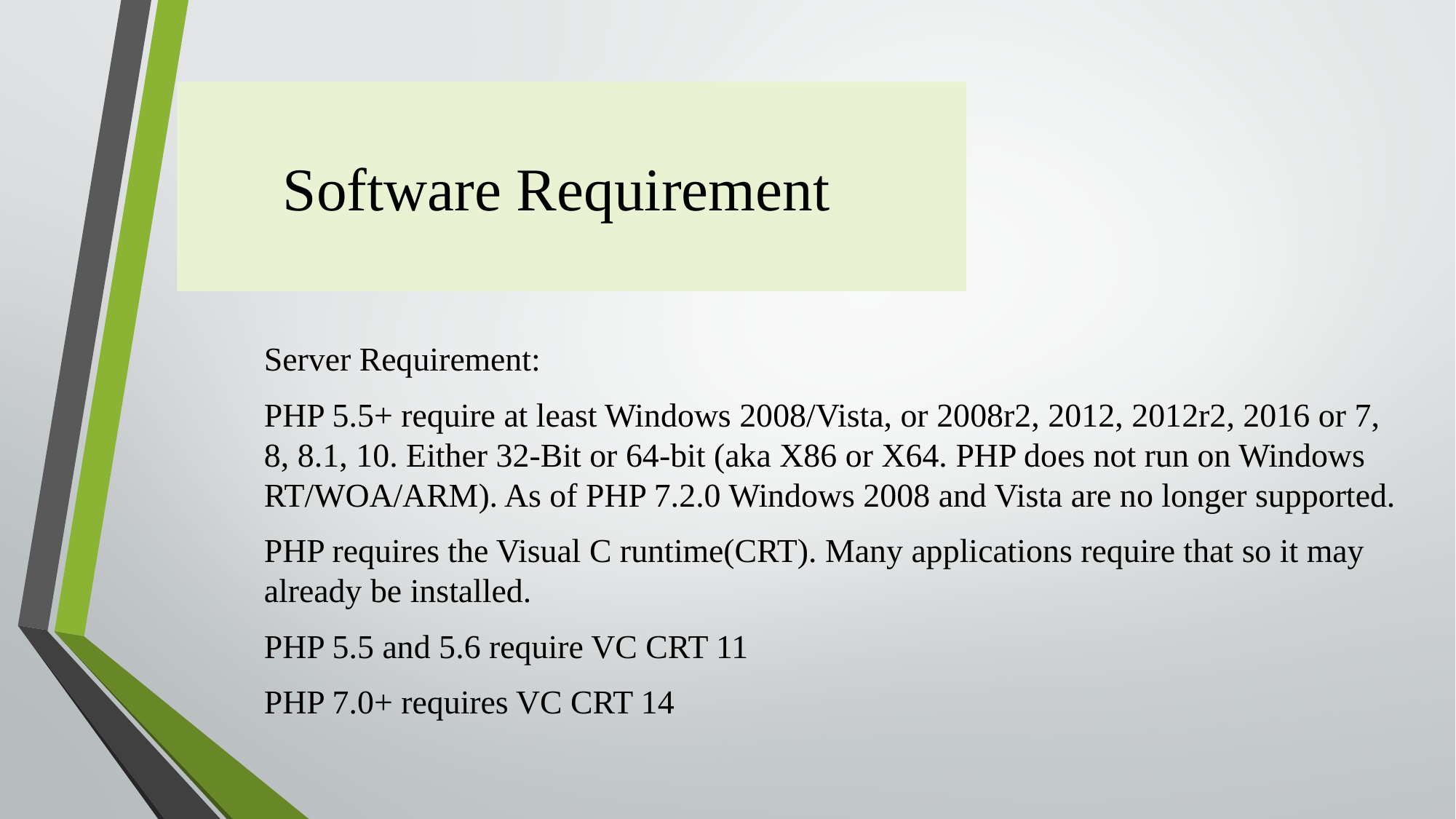

# Software Requirement
Server Requirement:
PHP 5.5+ require at least Windows 2008/Vista, or 2008r2, 2012, 2012r2, 2016 or 7, 8, 8.1, 10. Either 32-Bit or 64-bit (aka X86 or X64. PHP does not run on Windows RT/WOA/ARM). As of PHP 7.2.0 Windows 2008 and Vista are no longer supported.
PHP requires the Visual C runtime(CRT). Many applications require that so it may already be installed.
PHP 5.5 and 5.6 require VC CRT 11
PHP 7.0+ requires VC CRT 14